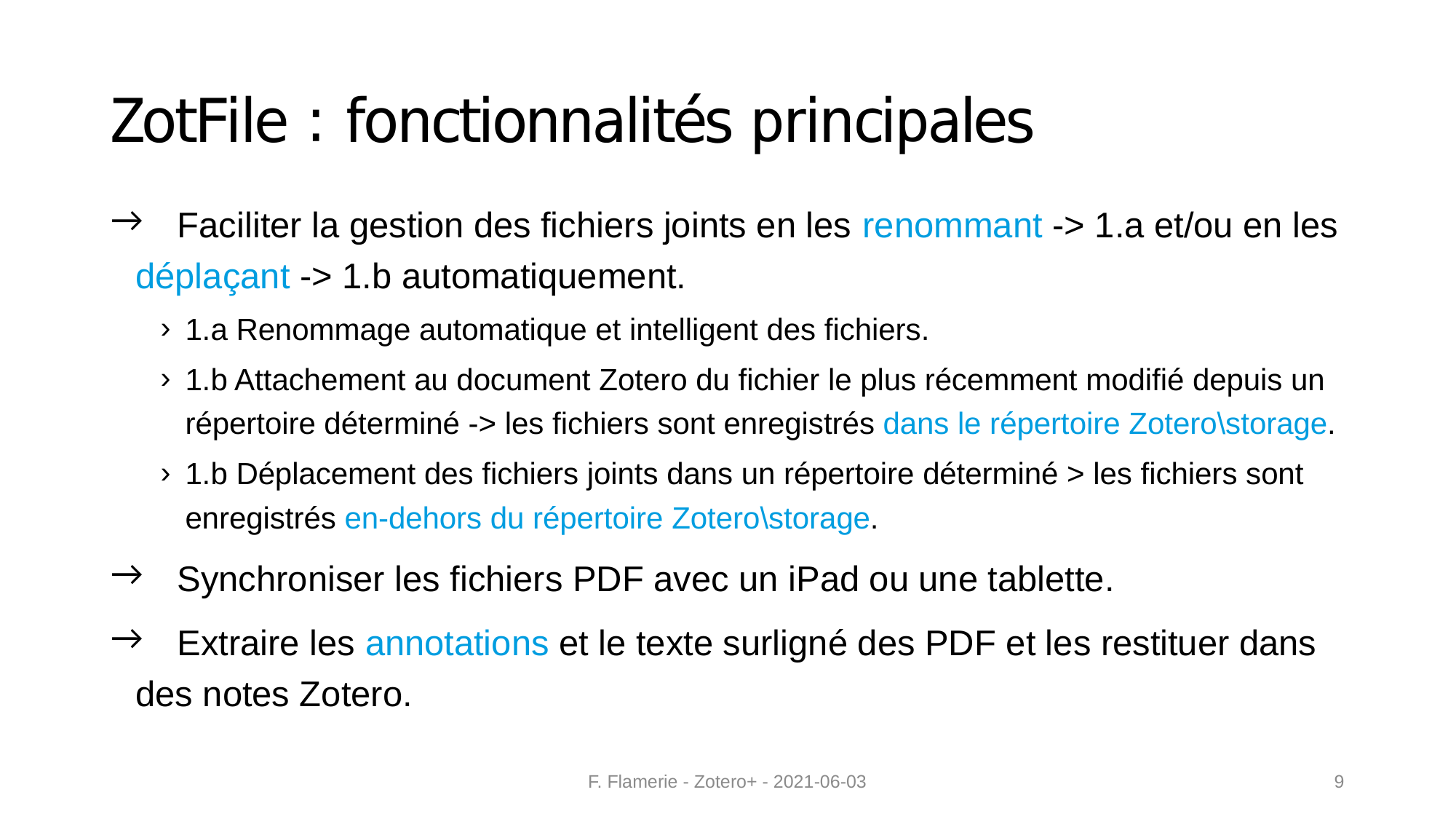

# ZotFile : fonctionnalités principales
    Faciliter la gestion des fichiers joints en les renommant -> 1.a et/ou en les déplaçant -> 1.b automatiquement.
1.a Renommage automatique et intelligent des fichiers.
1.b Attachement au document Zotero du fichier le plus récemment modifié depuis un répertoire déterminé -> les fichiers sont enregistrés dans le répertoire Zotero\storage.
1.b Déplacement des fichiers joints dans un répertoire déterminé > les fichiers sont enregistrés en-dehors du répertoire Zotero\storage.
    Synchroniser les fichiers PDF avec un iPad ou une tablette.
    Extraire les annotations et le texte surligné des PDF et les restituer dans des notes Zotero.
F. Flamerie - Zotero+ - 2021-06-03
9